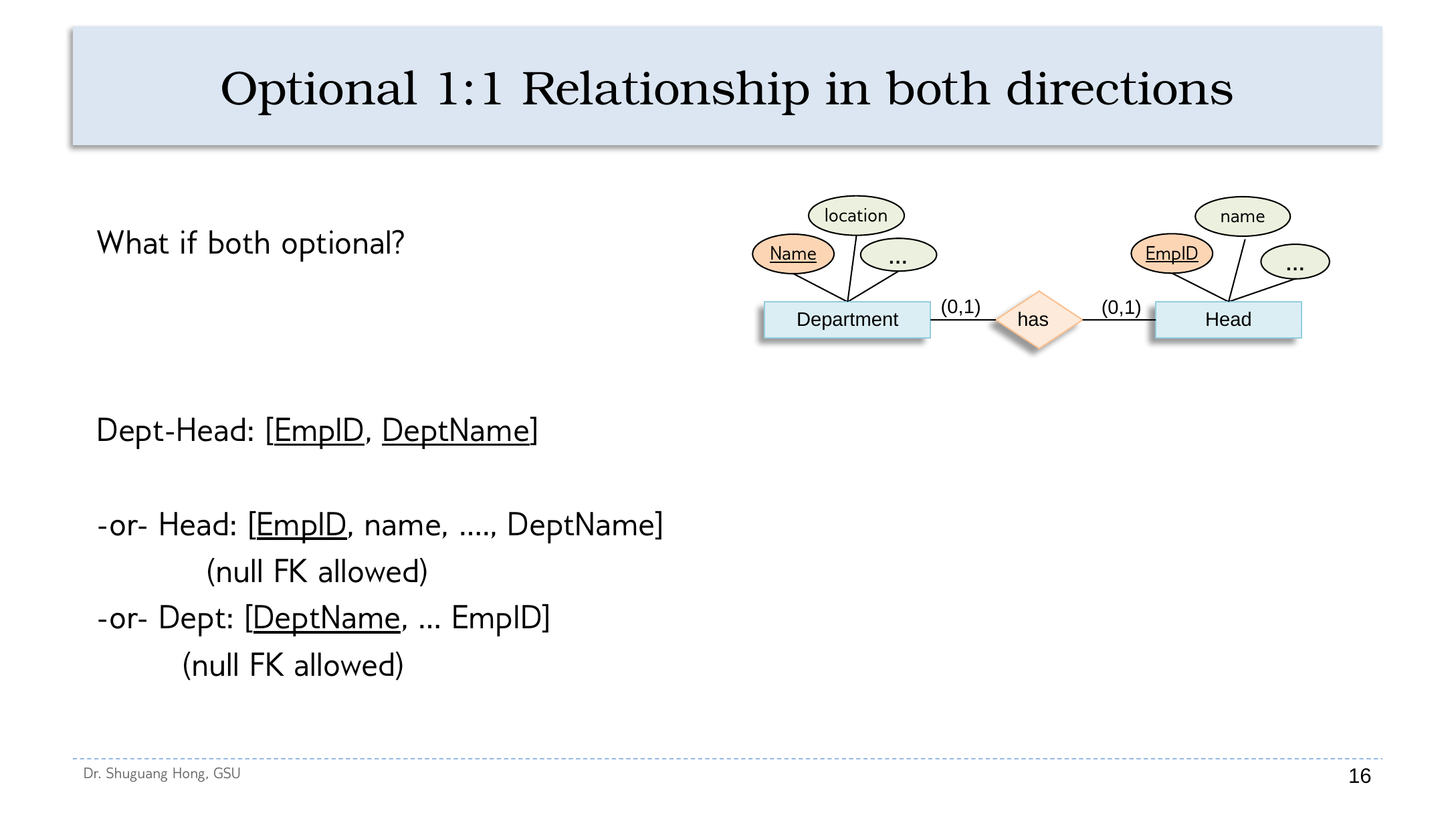

# Optional 1:1 Relationship in both directions

What if both optional?

Dept-Head: [EmpID, DeptName]

-or- Head: [EmpID, name, …., DeptName]
           (null FK allowed)
-or- Dept: [DeptName, … EmpID]
	(null FK allowed)

location
name
EmpID
Name
…
…
has
(0,1)
(0,1)
Head
Department
16
Dr. Shuguang Hong, GSU